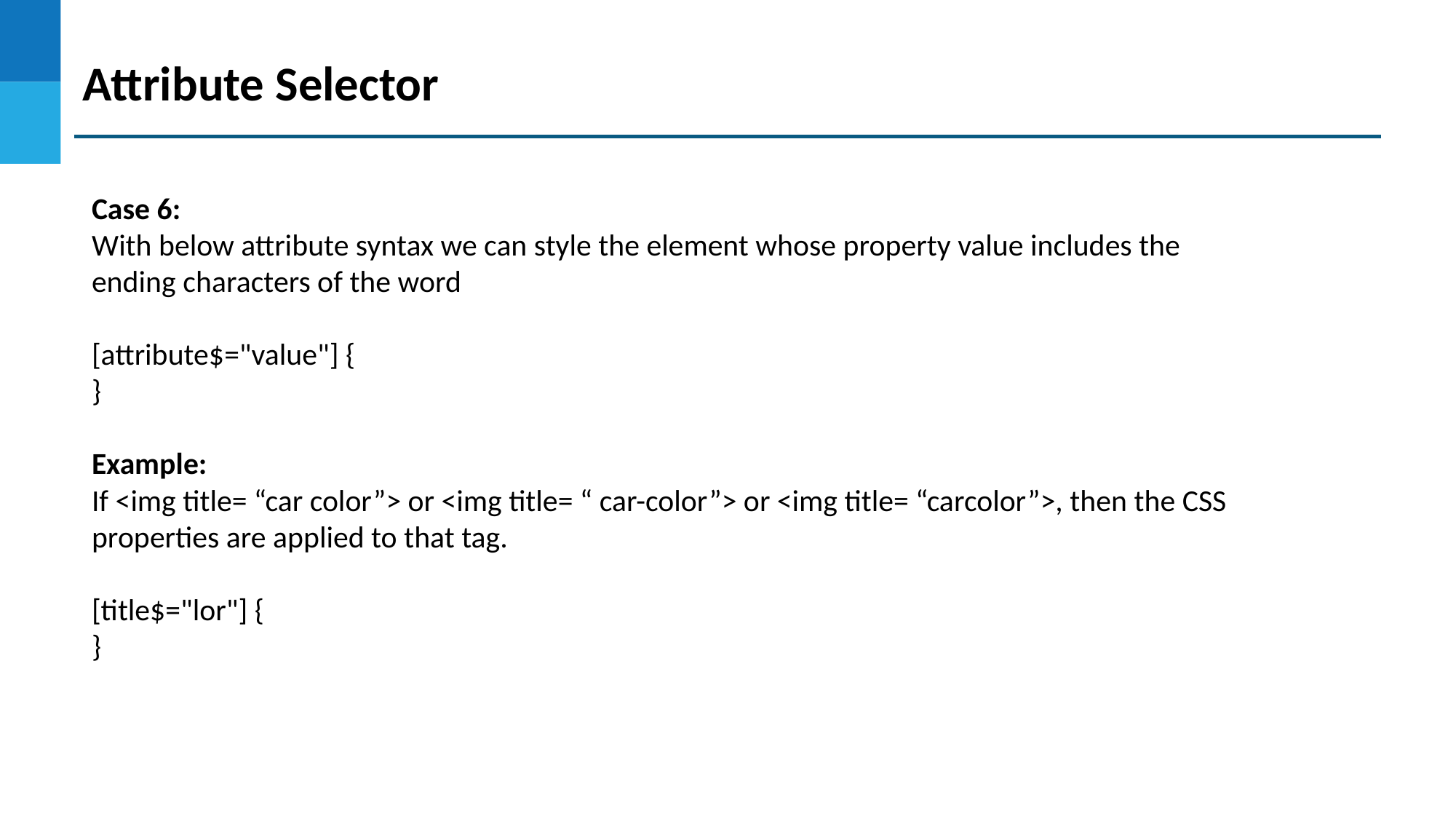

Attribute Selector
Case 6:
With below attribute syntax we can style the element whose property value includes the ending characters of the word

[attribute$="value"] {
}

Example:
If <img title= “car color”> or <img title= “ car-color”> or <img title= “carcolor”>, then the CSS properties are applied to that tag.

[title$="lor"] {
}